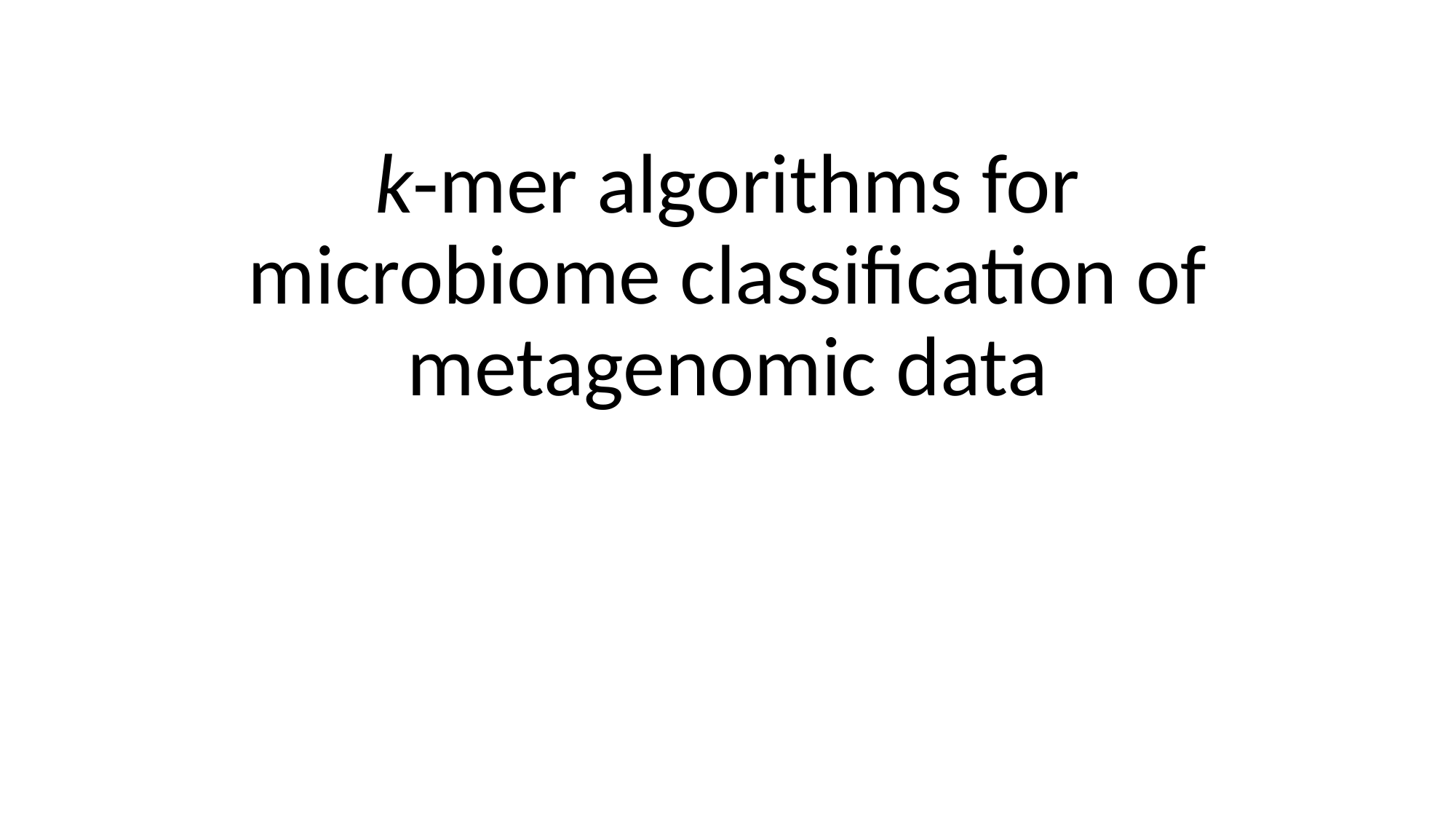

# k-mer algorithms for microbiome classification of metagenomic data